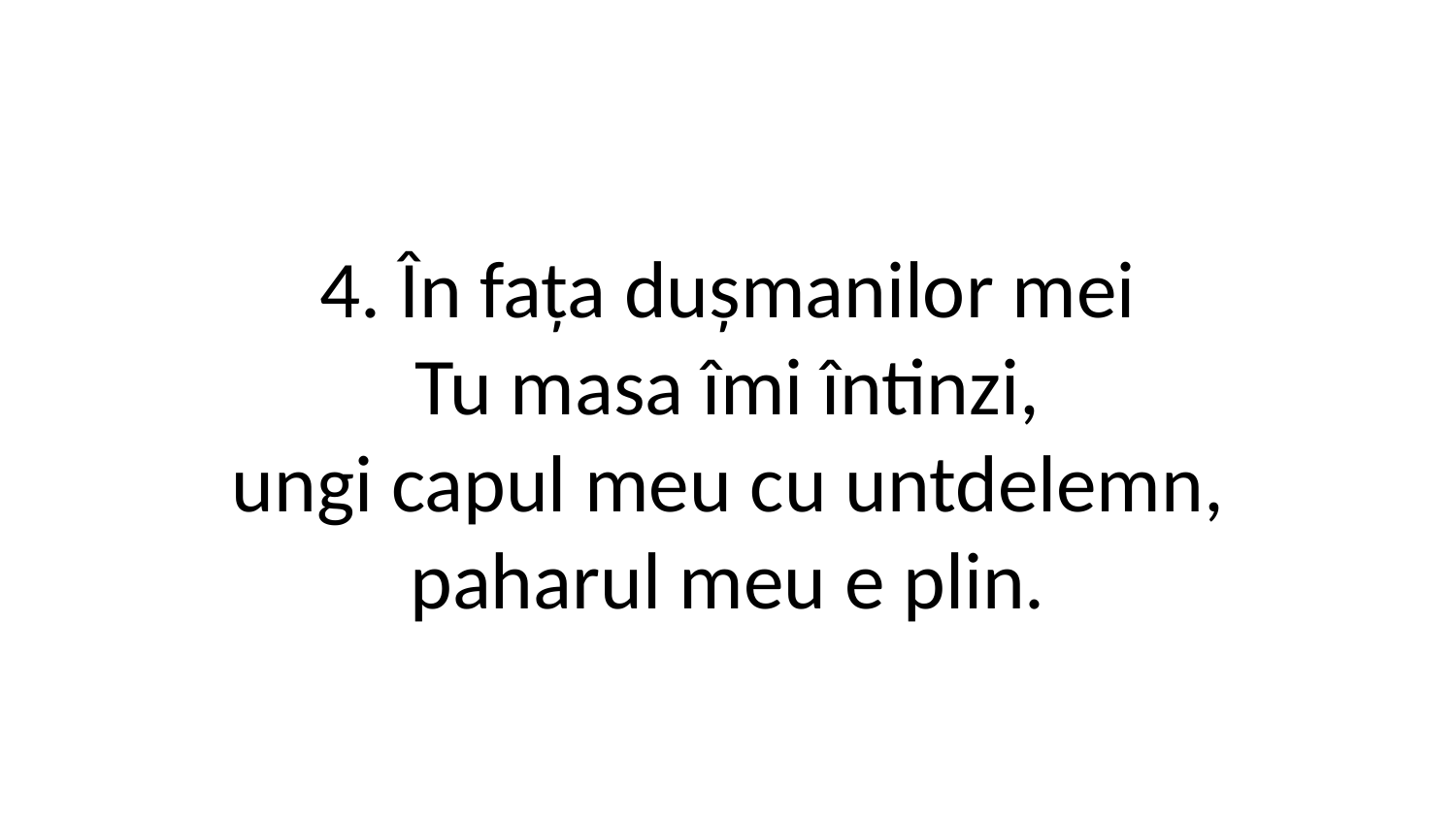

4. În fața dușmanilor mei
Tu masa îmi întinzi,
ungi capul meu cu untdelemn,
paharul meu e plin.